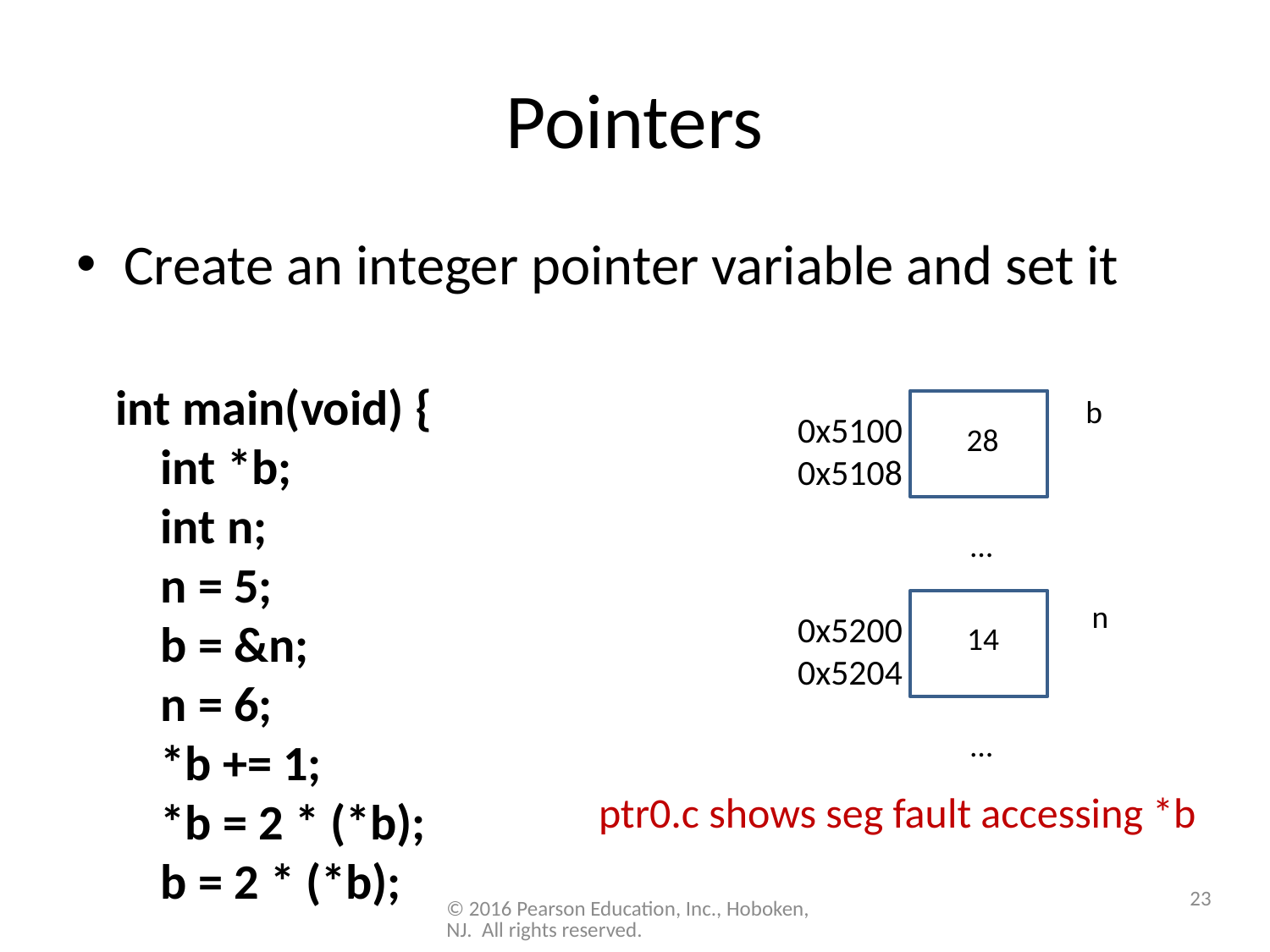

# Pointers
Create an integer pointer variable and set it
int main(void) {
    int *b;
    int n;
    n = 5;
    b = &n;
    n = 6;
    *b += 1;
    *b = 2 * (*b);
    b = 2 * (*b);

b

0x5100
0x5108
28

…
n

0x5200
0x5204
14
…
ptr0.c shows seg fault accessing *b
23
© 2016 Pearson Education, Inc., Hoboken, NJ.  All rights reserved.